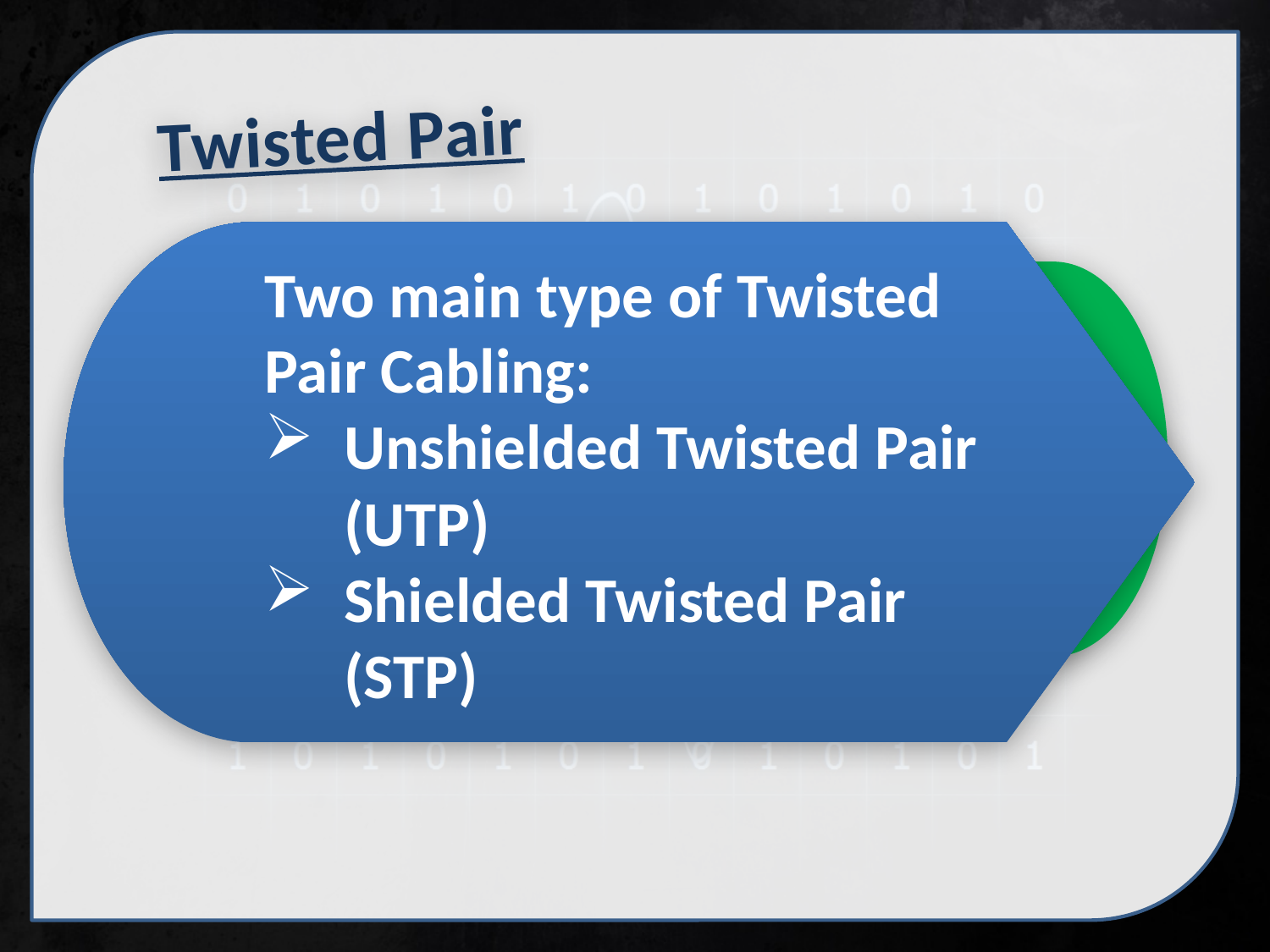

Twisted Pair
Two main type of Twisted Pair Cabling:
Unshielded Twisted Pair (UTP)
Shielded Twisted Pair (STP)
Twisted Pair Cable consists of two copper wires, usually twisted around each other to cancel out any noise in the circuit